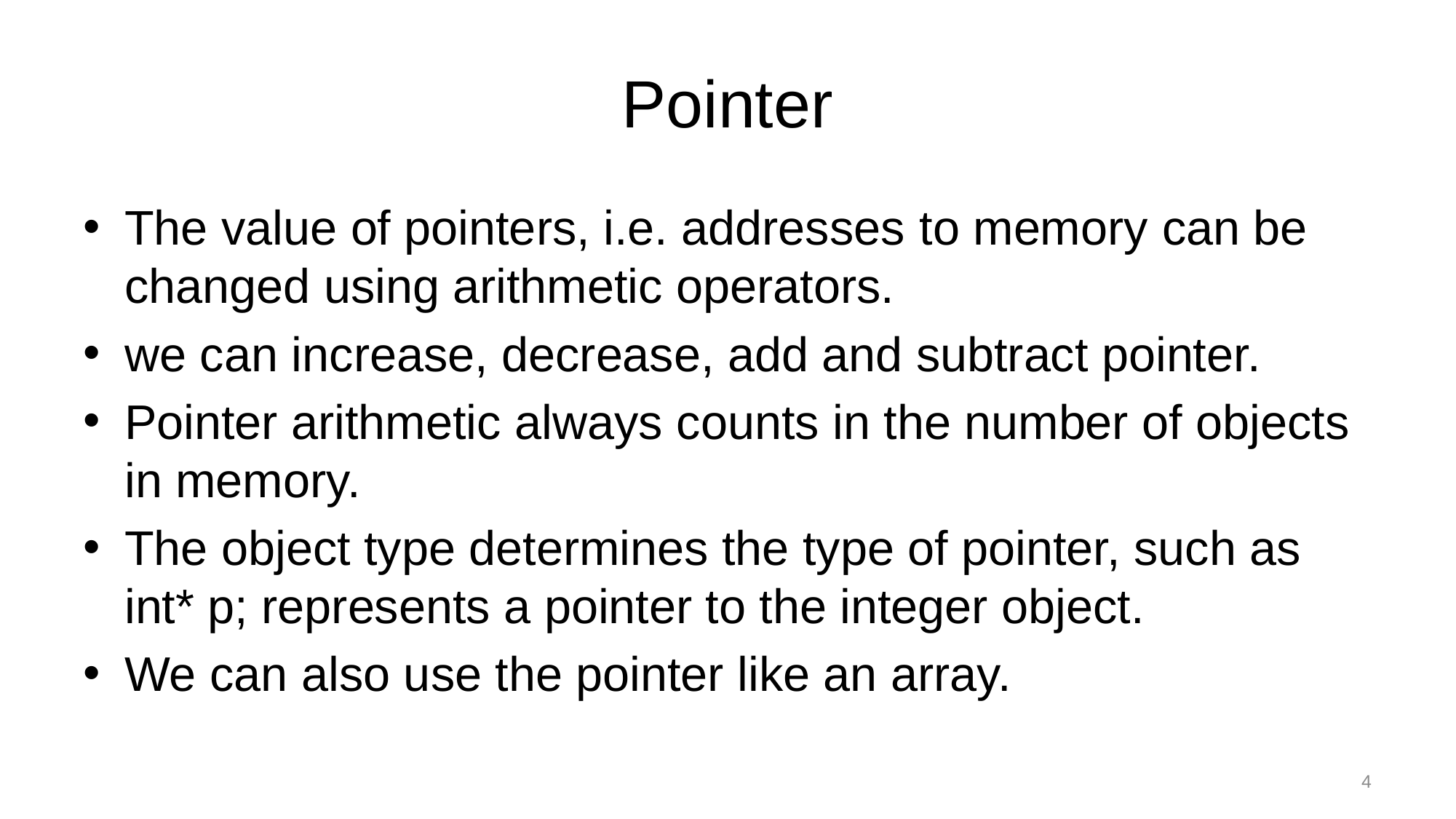

# Pointer
The value of pointers, i.e. addresses to memory can be changed using arithmetic operators.
we can increase, decrease, add and subtract pointer.
Pointer arithmetic always counts in the number of objects in memory.
The object type determines the type of pointer, such as int* p; represents a pointer to the integer object.
We can also use the pointer like an array.
4